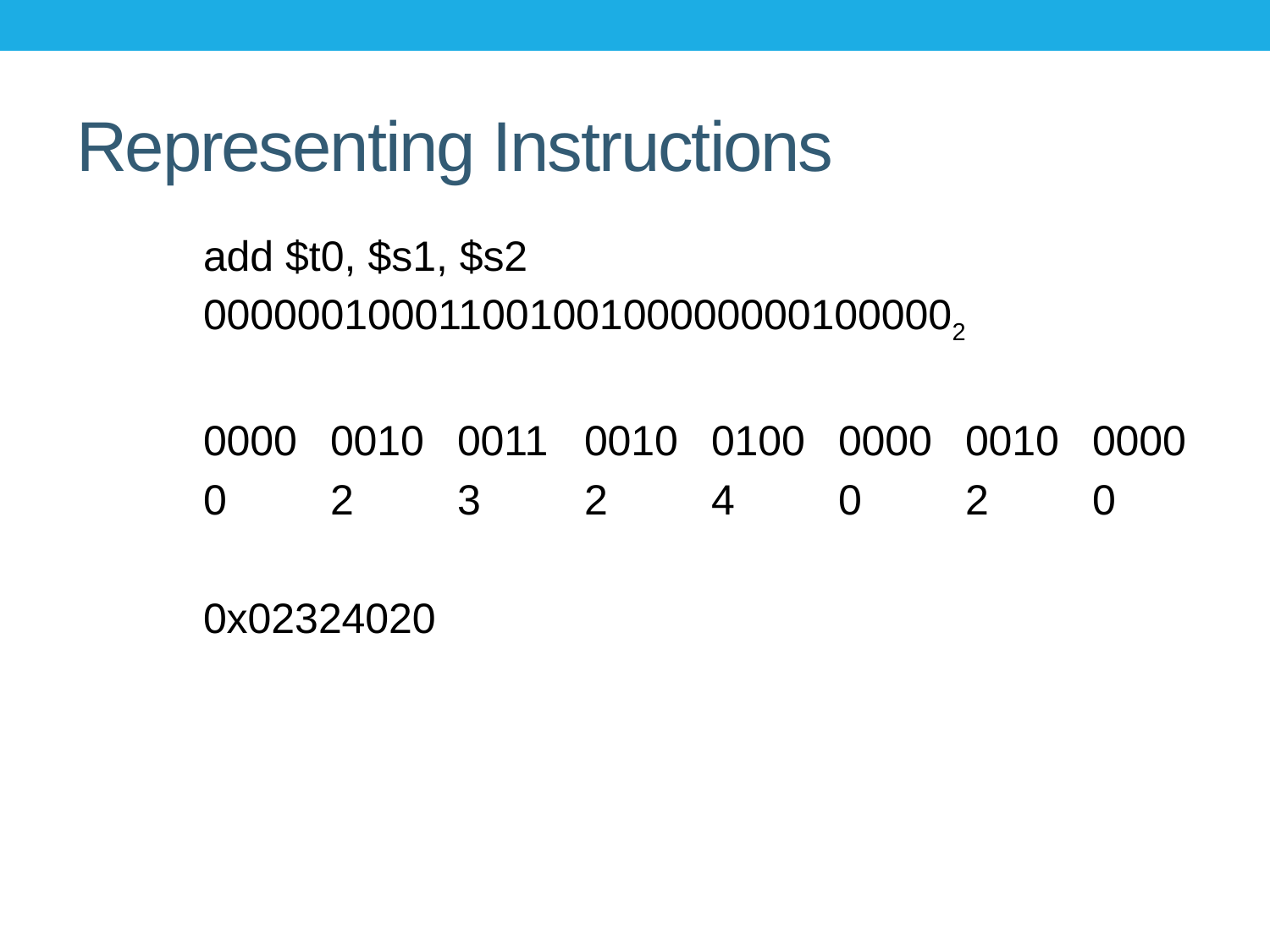

# Representing Instructions
	add $t0, $s1, $s2
	000000100011001001000000001000002

	0000	0010	0011	0010	0100	0000	0010	0000
	0	2	3	2	4	0	2	0

	0x02324020